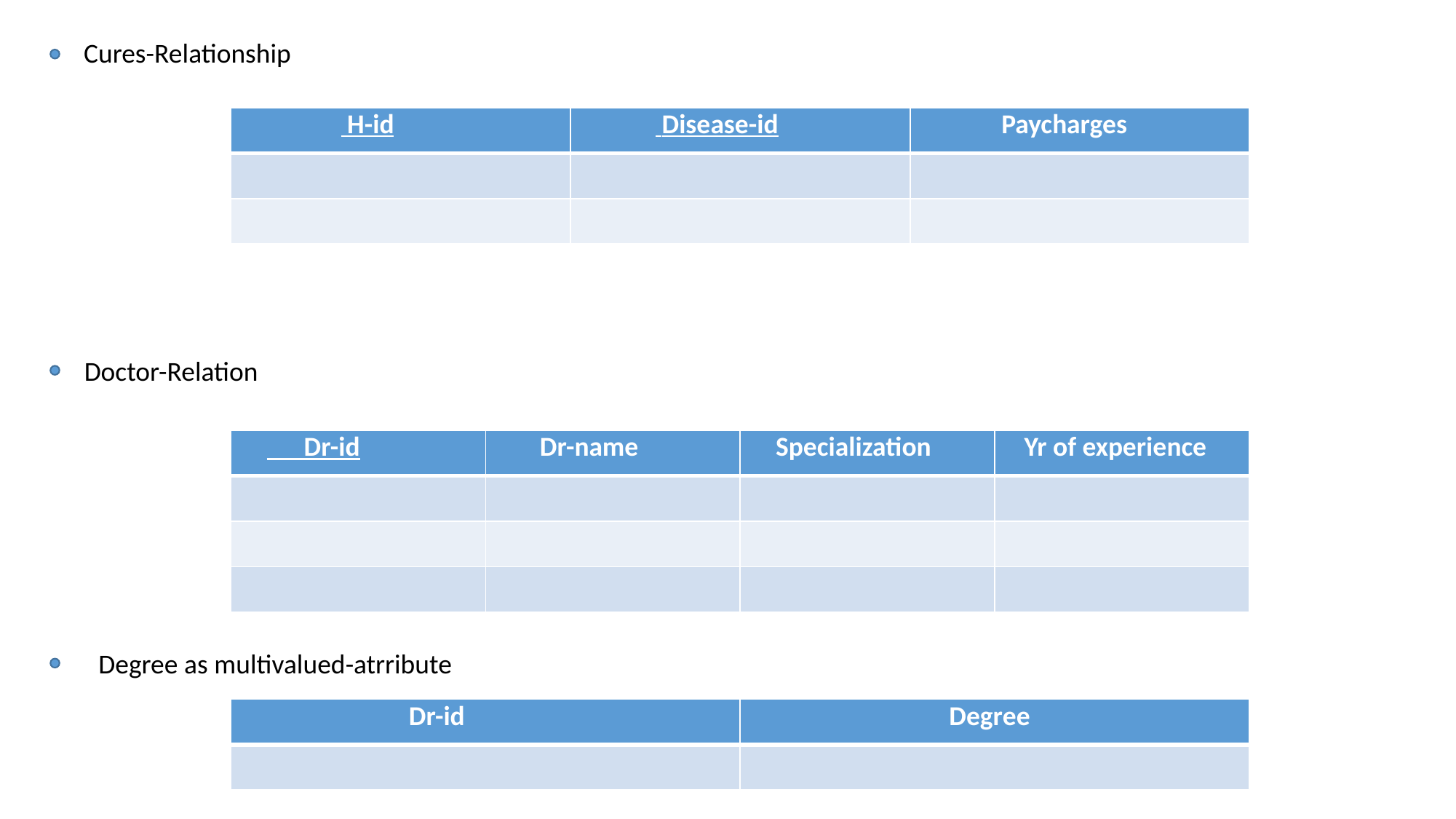

Cures-Relationship

| H-id | Disease-id | Paycharges |
| --- | --- | --- |
|  |  |  |
|  |  |  |
Doctor-Relation

| Dr-id | Dr-name | Specialization | Yr of experience |
| --- | --- | --- | --- |
|  |  |  |  |
|  |  |  |  |
|  |  |  |  |
Degree as multivalued-atrribute

| Dr-id | Degree |
| --- | --- |
|  |  |